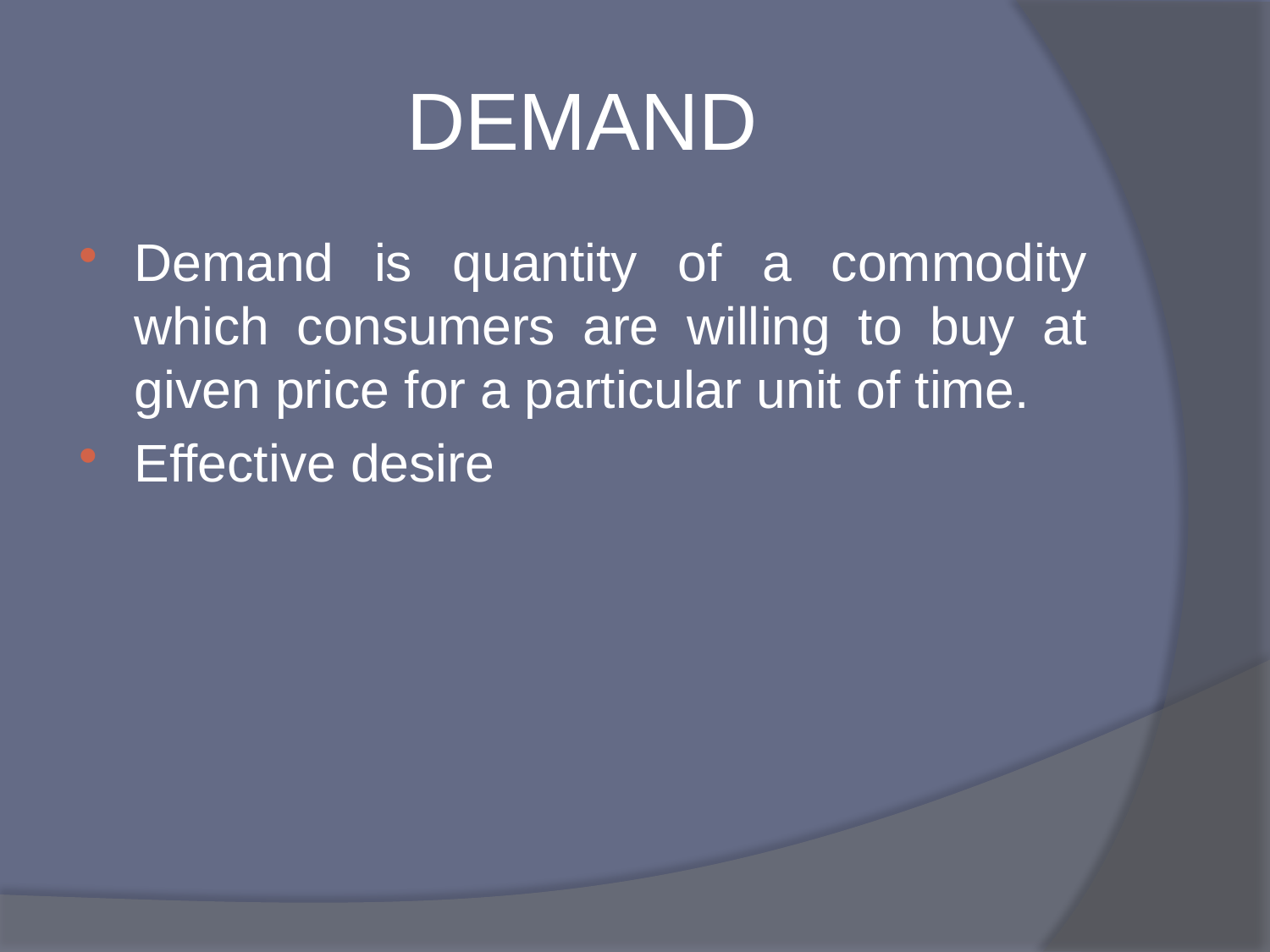

# DEMAND
Demand is quantity of a commodity which consumers are willing to buy at given price for a particular unit of time.
Effective desire